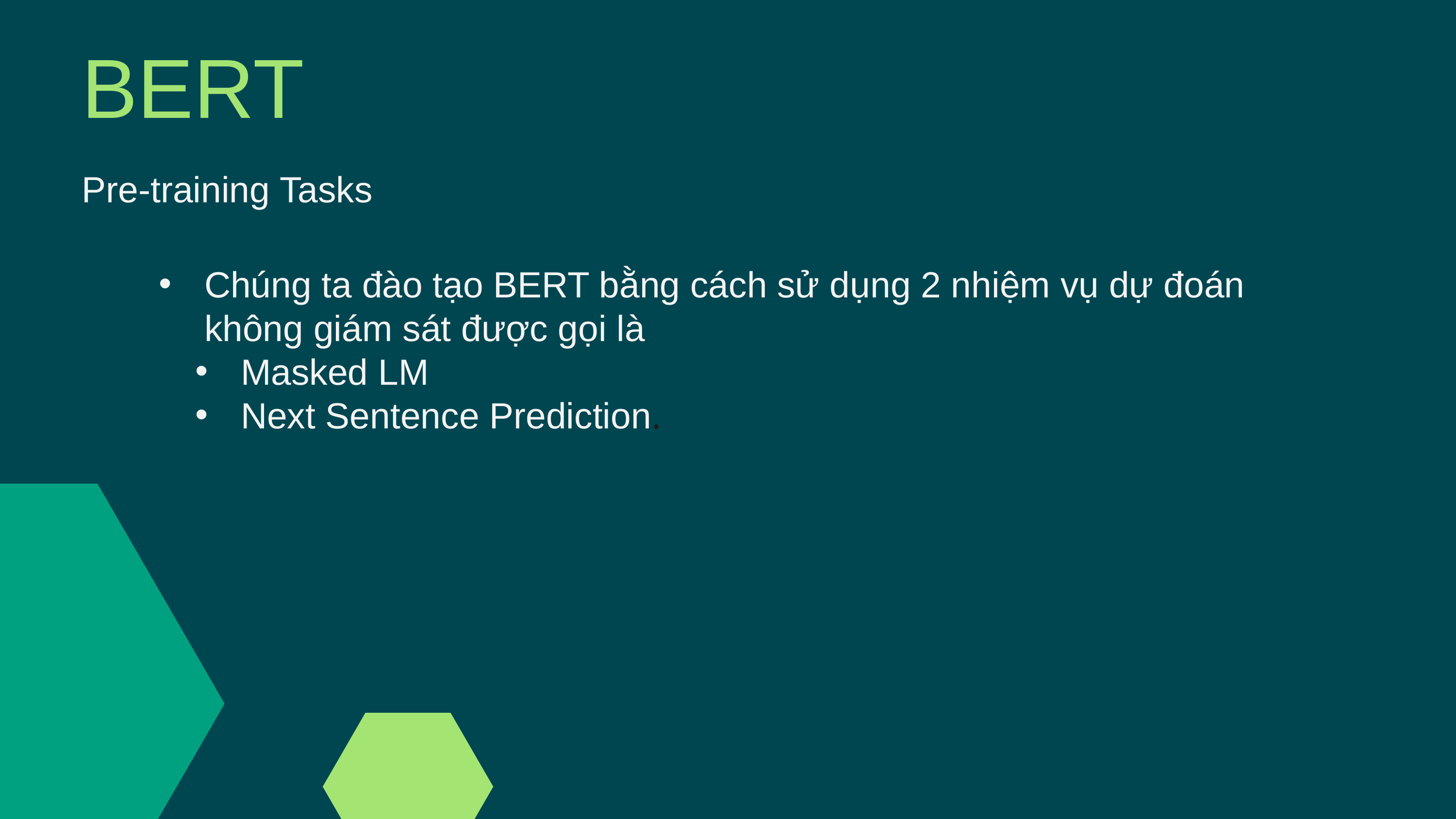

BERT
Pre-training Tasks

Chúng ta đào tạo BERT bằng cách sử dụng 2 nhiệm vụ dự đoán không giám sát được gọi là
Masked LM
Next Sentence Prediction.